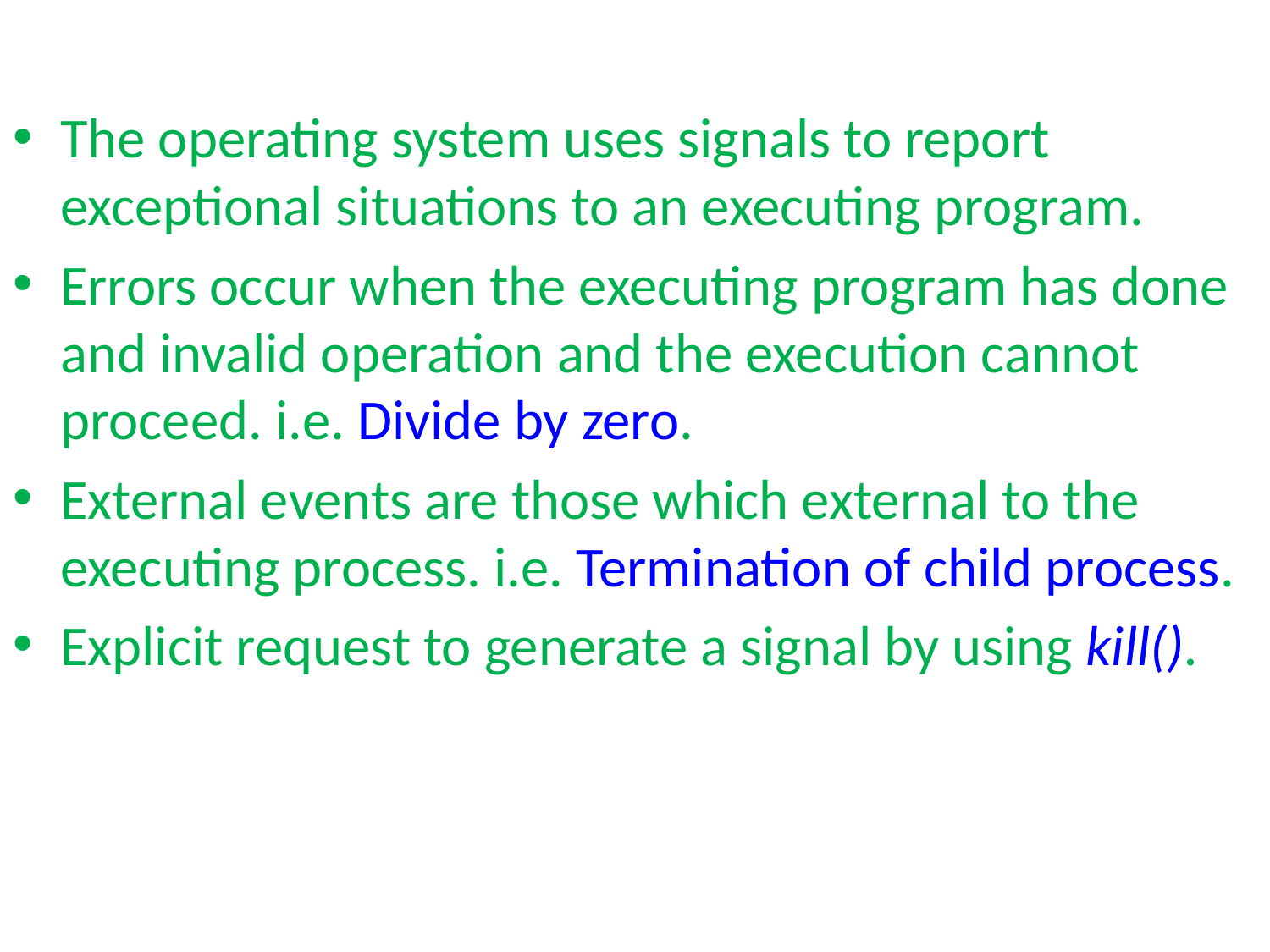

#
The operating system uses signals to report exceptional situations to an executing program.
Errors occur when the executing program has done and invalid operation and the execution cannot proceed. i.e. Divide by zero.
External events are those which external to the executing process. i.e. Termination of child process.
Explicit request to generate a signal by using kill().